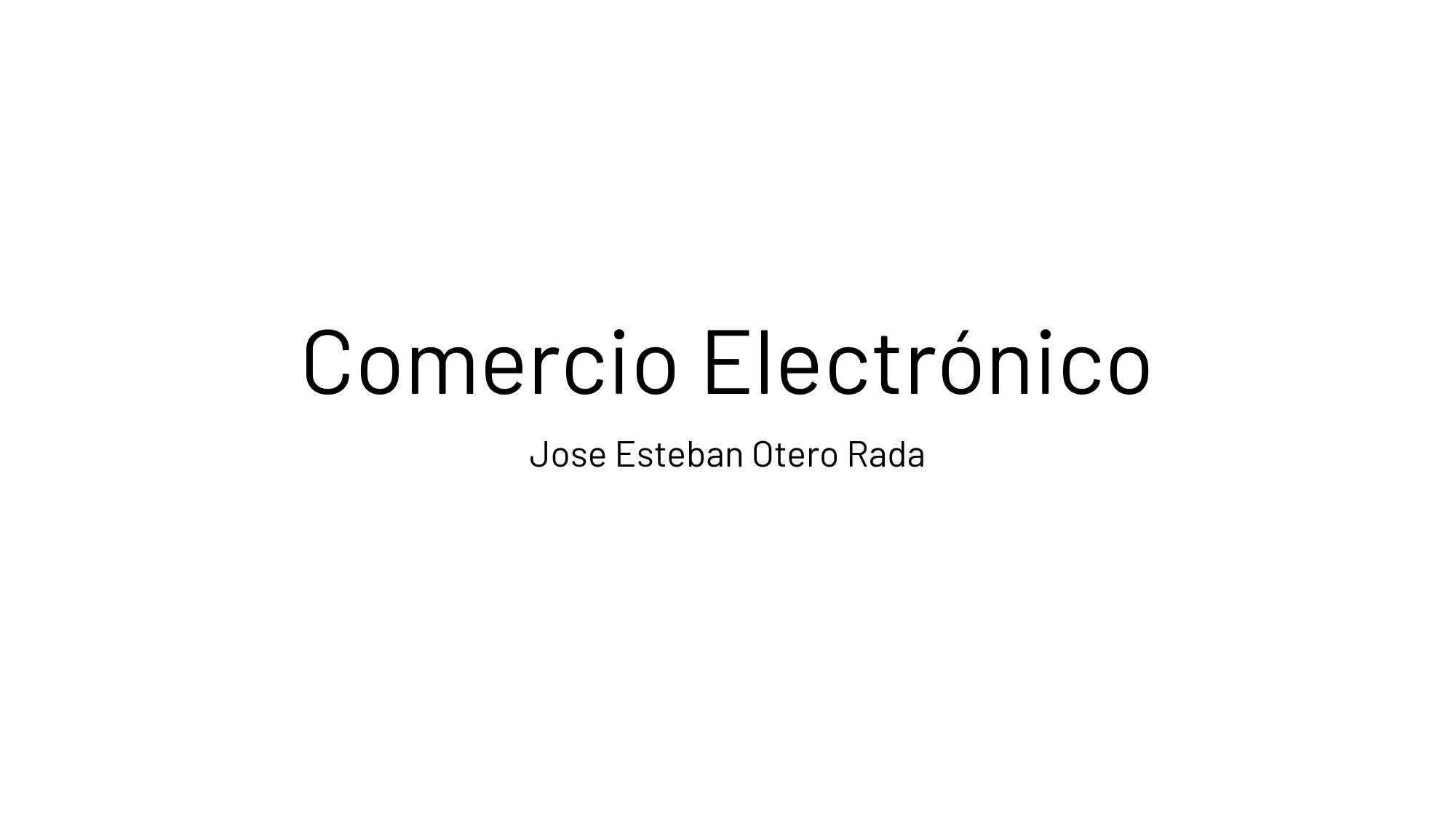

# Comercio Electrónico
Jose Esteban Otero Rada